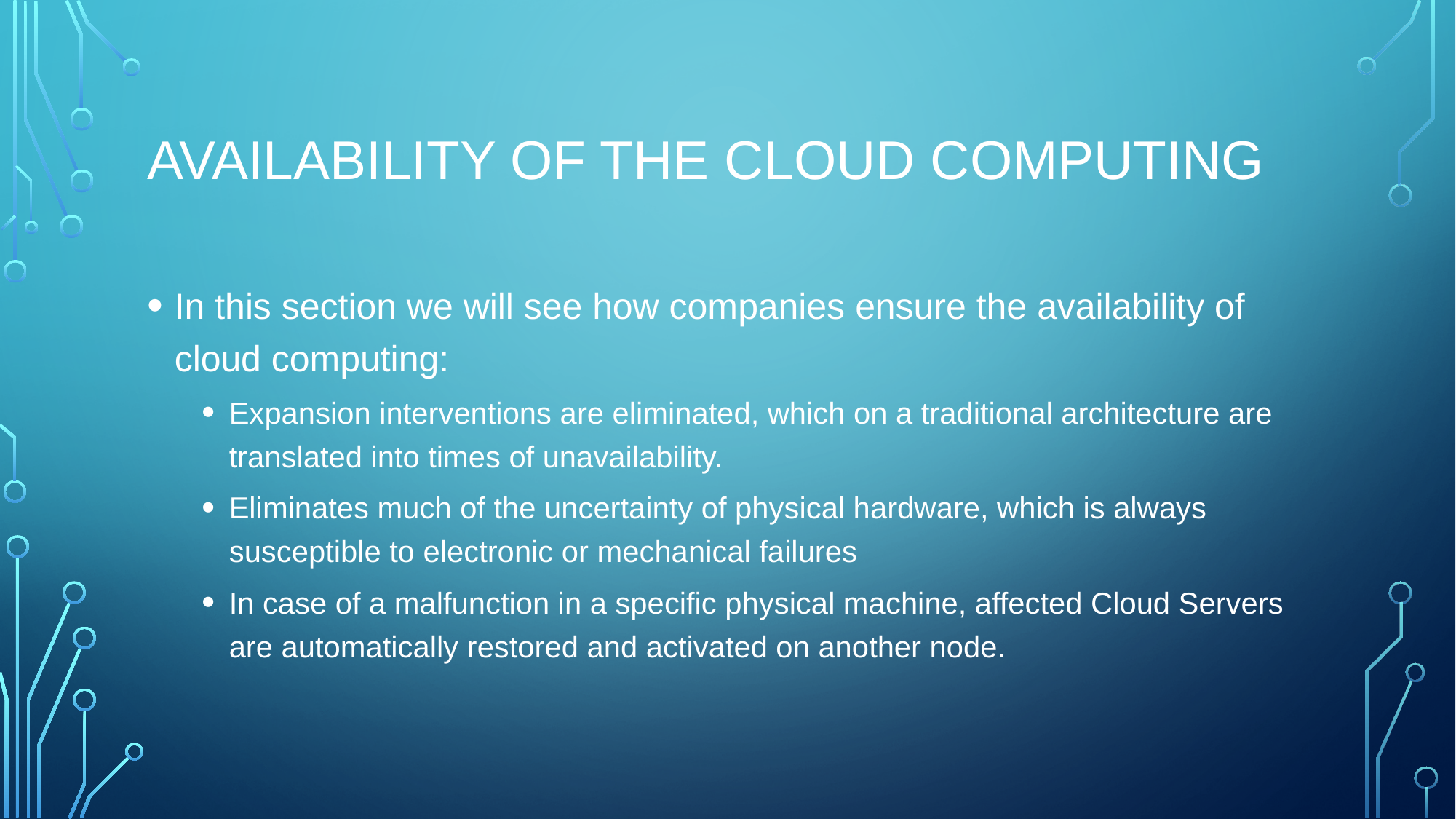

# availability of the cloud computing
In this section we will see how companies ensure the availability of cloud computing:
Expansion interventions are eliminated, which on a traditional architecture are translated into times of unavailability.
Eliminates much of the uncertainty of physical hardware, which is always susceptible to electronic or mechanical failures
In case of a malfunction in a specific physical machine, affected Cloud Servers are automatically restored and activated on another node.